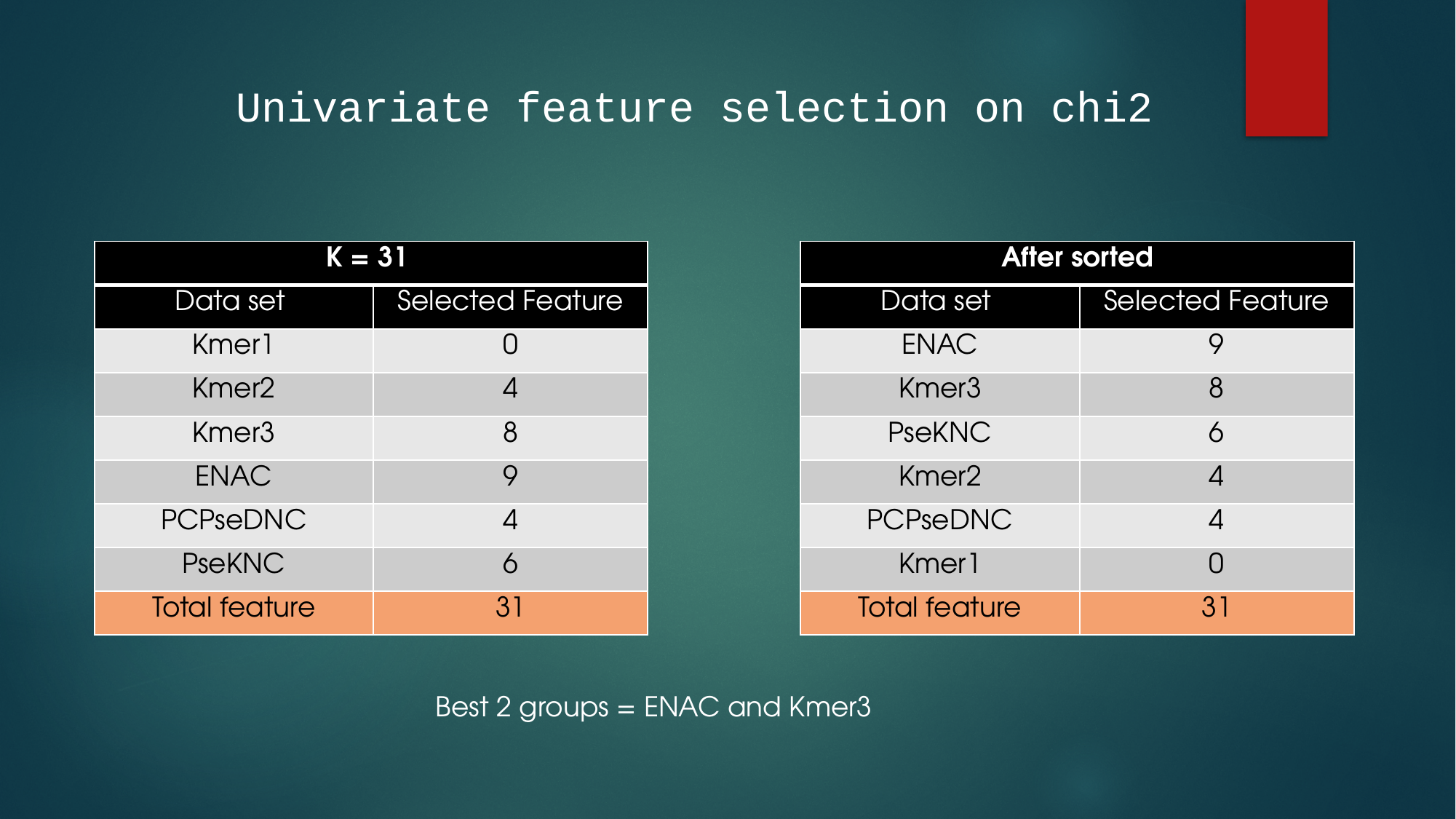

Univariate feature selection on chi2
| K = 31 |  |
| --- | --- |
| Data set | Selected Feature |
| Kmer1 | 0 |
| Kmer2 | 4 |
| Kmer3 | 8 |
| ENAC | 9 |
| PCPseDNC | 4 |
| PseKNC | 6 |
| Total feature | 31 |
| After sorted |  |
| --- | --- |
| Data set | Selected Feature |
| ENAC | 9 |
| Kmer3 | 8 |
| PseKNC | 6 |
| Kmer2 | 4 |
| PCPseDNC | 4 |
| Kmer1 | 0 |
| Total feature | 31 |
Best 2 groups = ENAC and Kmer3